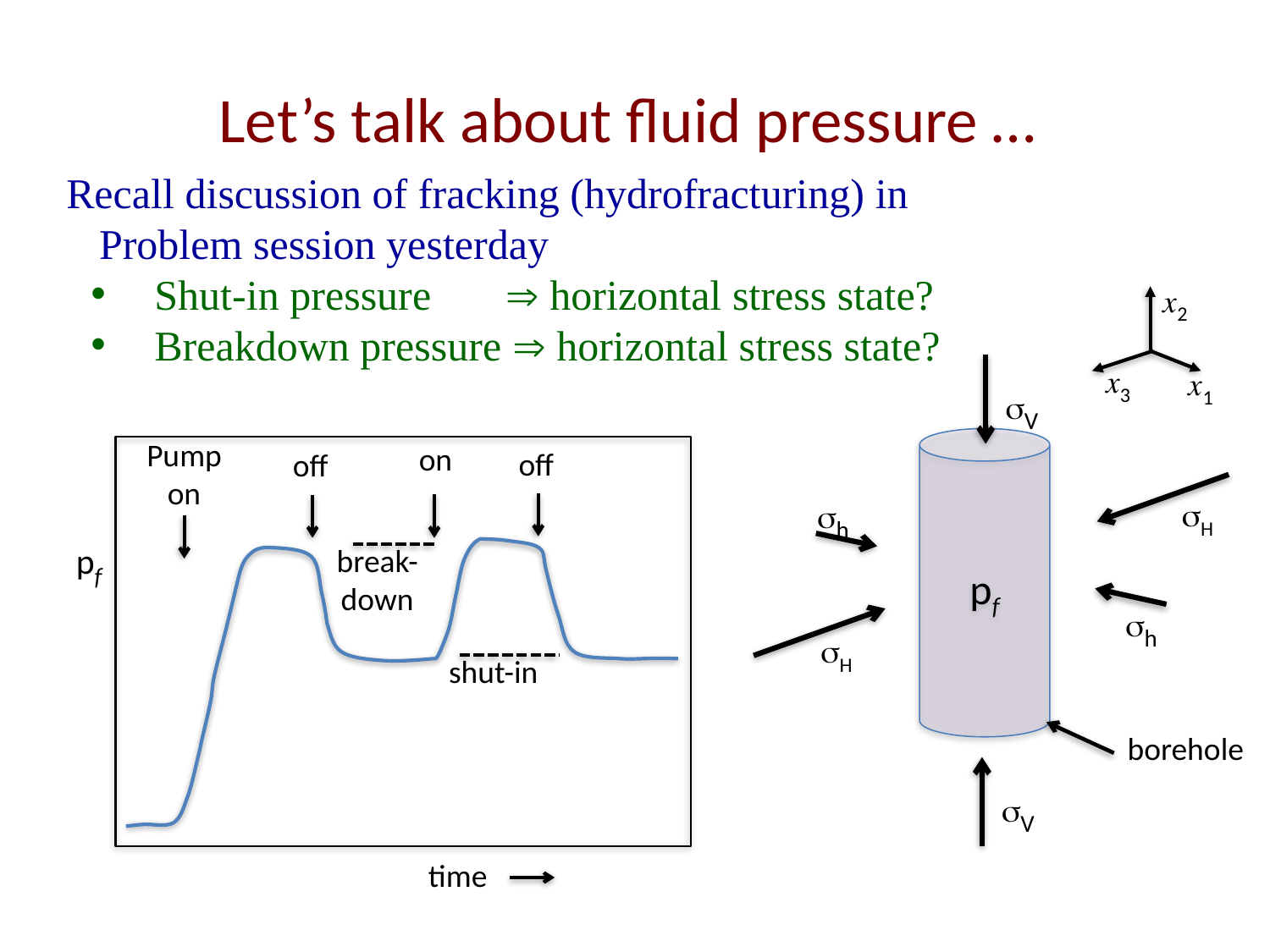

# Let’s talk about fluid pressure …
Recall discussion of fracking (hydrofracturing) in Problem session yesterday
Shut-in pressure       ⇒ horizontal stress state?
Breakdown pressure ⇒ horizontal stress state?
x2
x3
x1
σV
pf
σH
σh
σh
σH
borehole
σV
Pump on
on

pf
time
off
off
break-down

shut-in